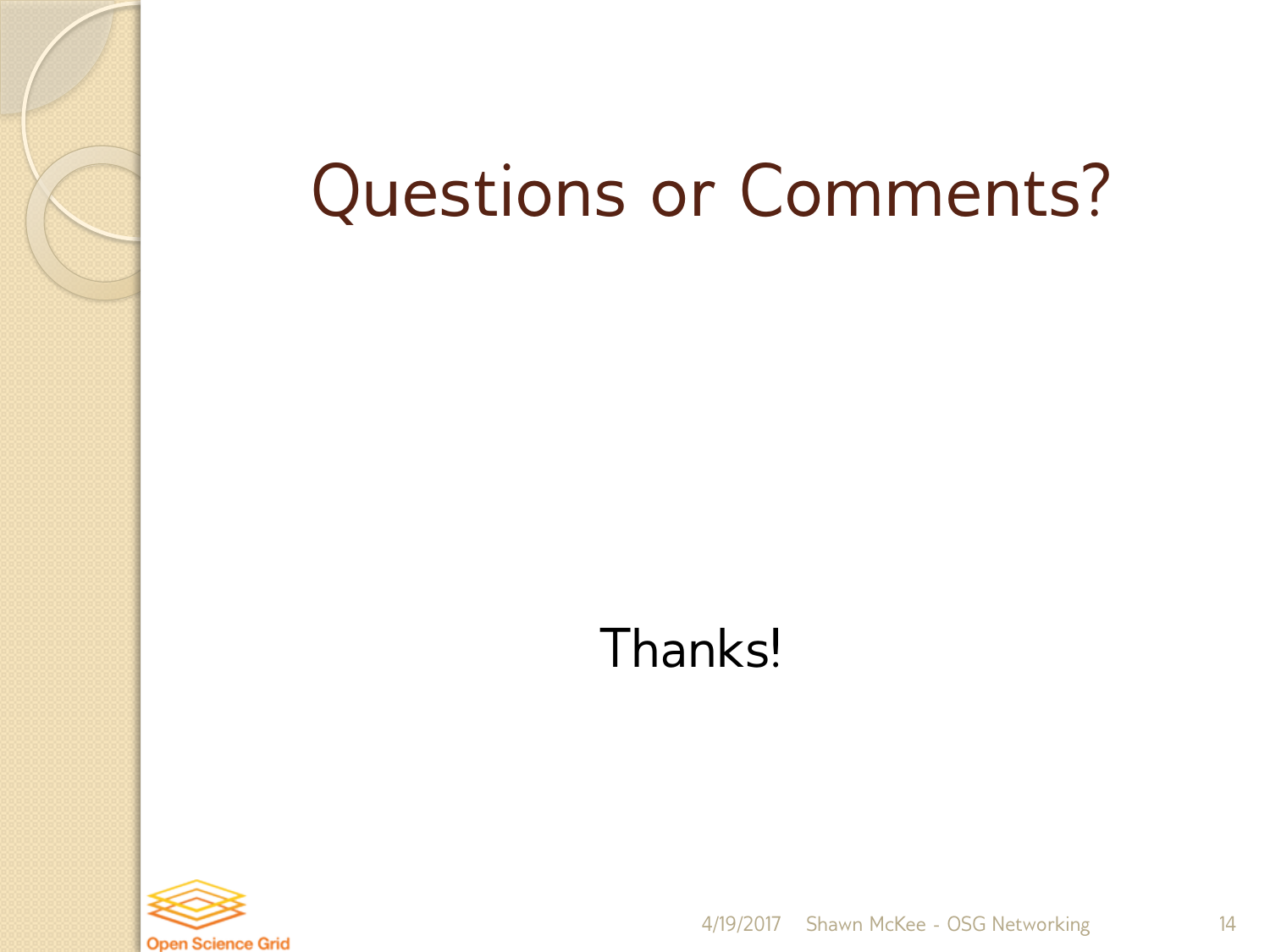

# Questions or Comments?

Thanks!
4/19/2017
Shawn McKee - OSG Networking
14